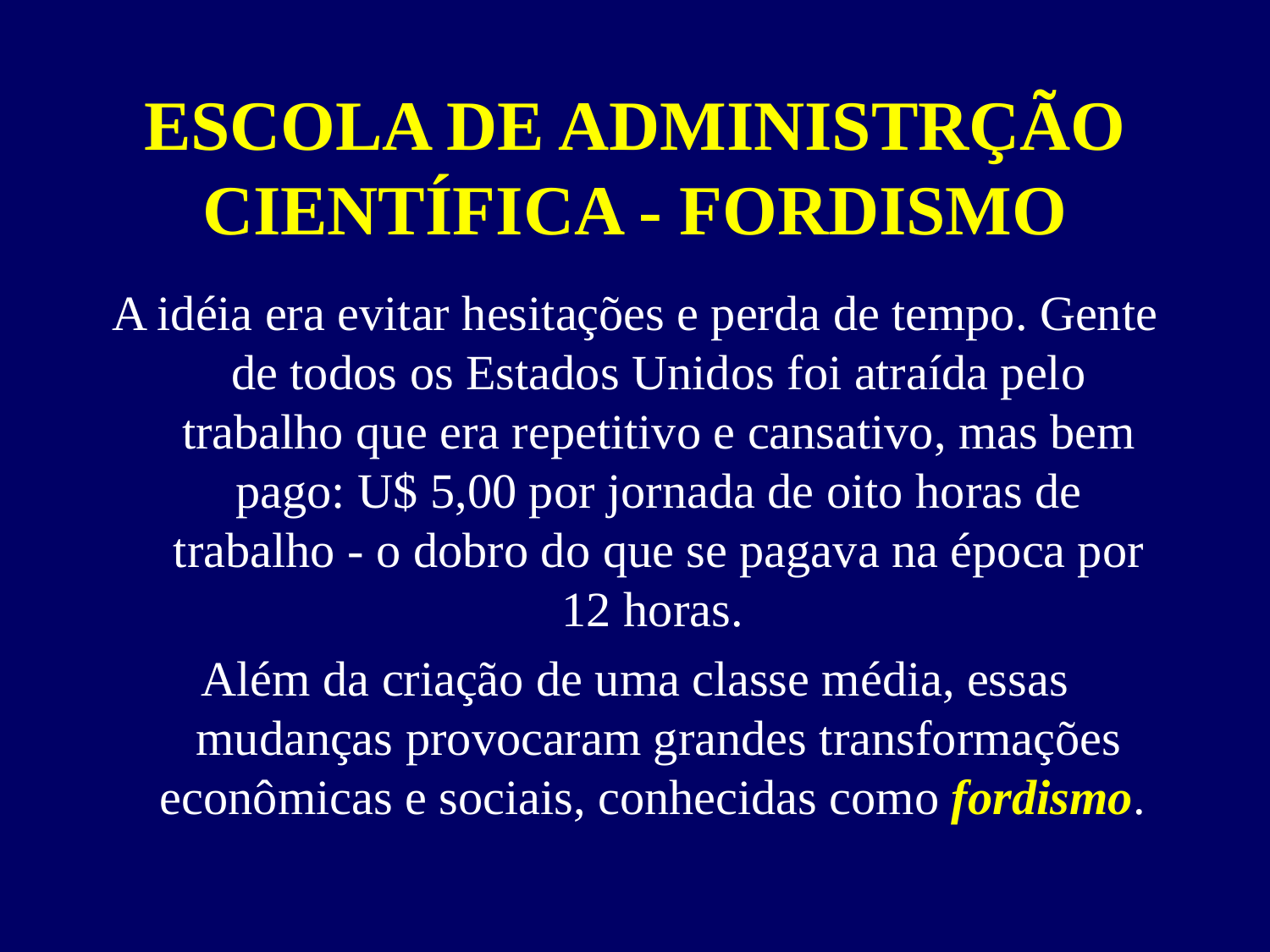

# ESCOLA DE ADMINISTRÇÃO CIENTÍFICA - FORDISMO
A idéia era evitar hesitações e perda de tempo. Gente de todos os Estados Unidos foi atraída pelo trabalho que era repetitivo e cansativo, mas bem pago: U$ 5,00 por jornada de oito horas de trabalho - o dobro do que se pagava na época por 12 horas.
Além da criação de uma classe média, essas mudanças provocaram grandes transformações econômicas e sociais, conhecidas como fordismo.